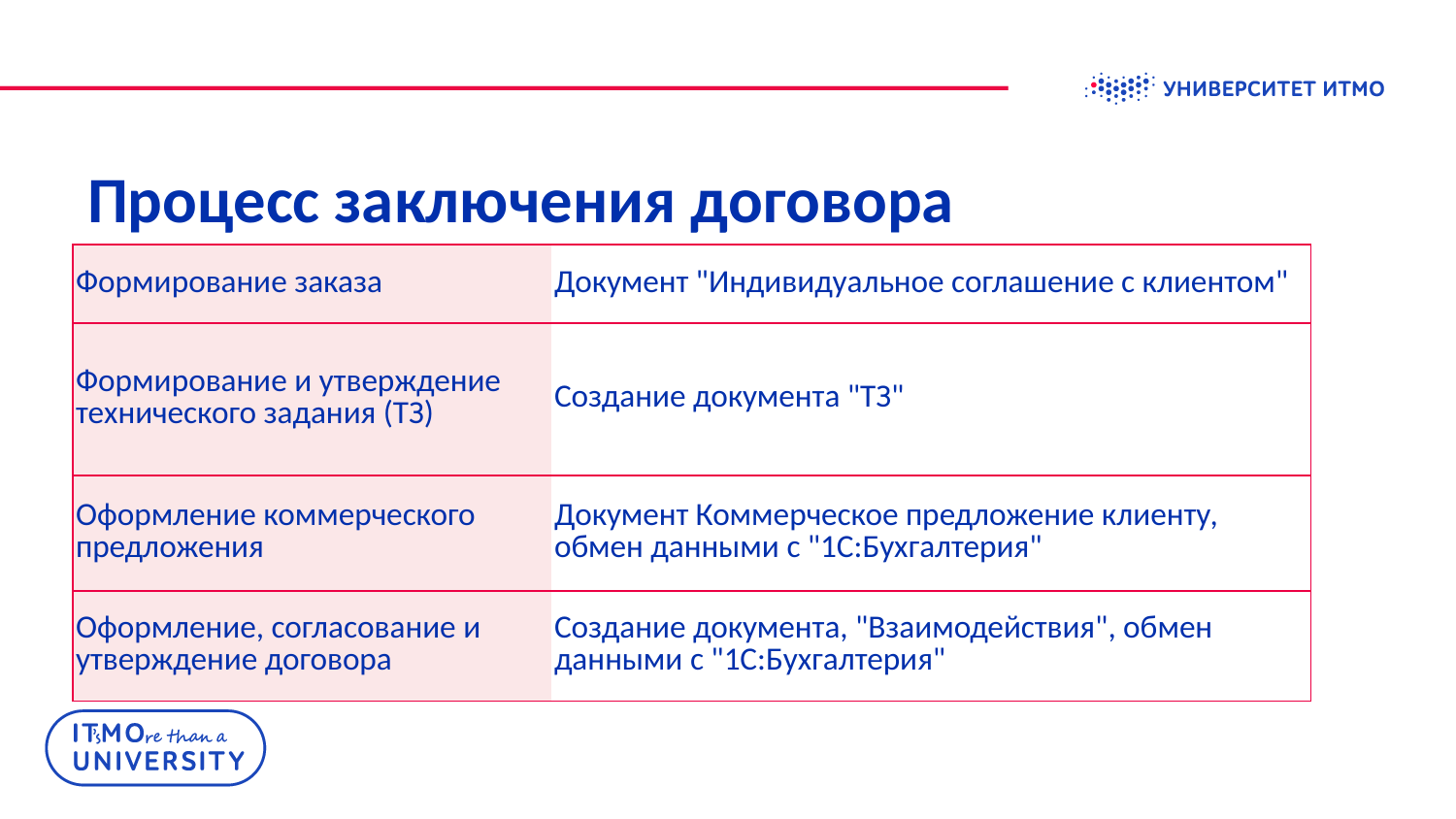

# Процесс заключения договора
| Формирование заказа | Документ "Индивидуальное соглашение с клиентом" |
| --- | --- |
| Формирование и утверждение технического задания (ТЗ) | Создание документа "ТЗ" |
| Оформление коммерческого предложения | Документ Коммерческое предложение клиенту, обмен данными с "1C:Бухгалтерия" |
| Оформление, согласование и утверждение договора | Создание документа, "Взаимодействия", обмен данными с "1C:Бухгалтерия" |